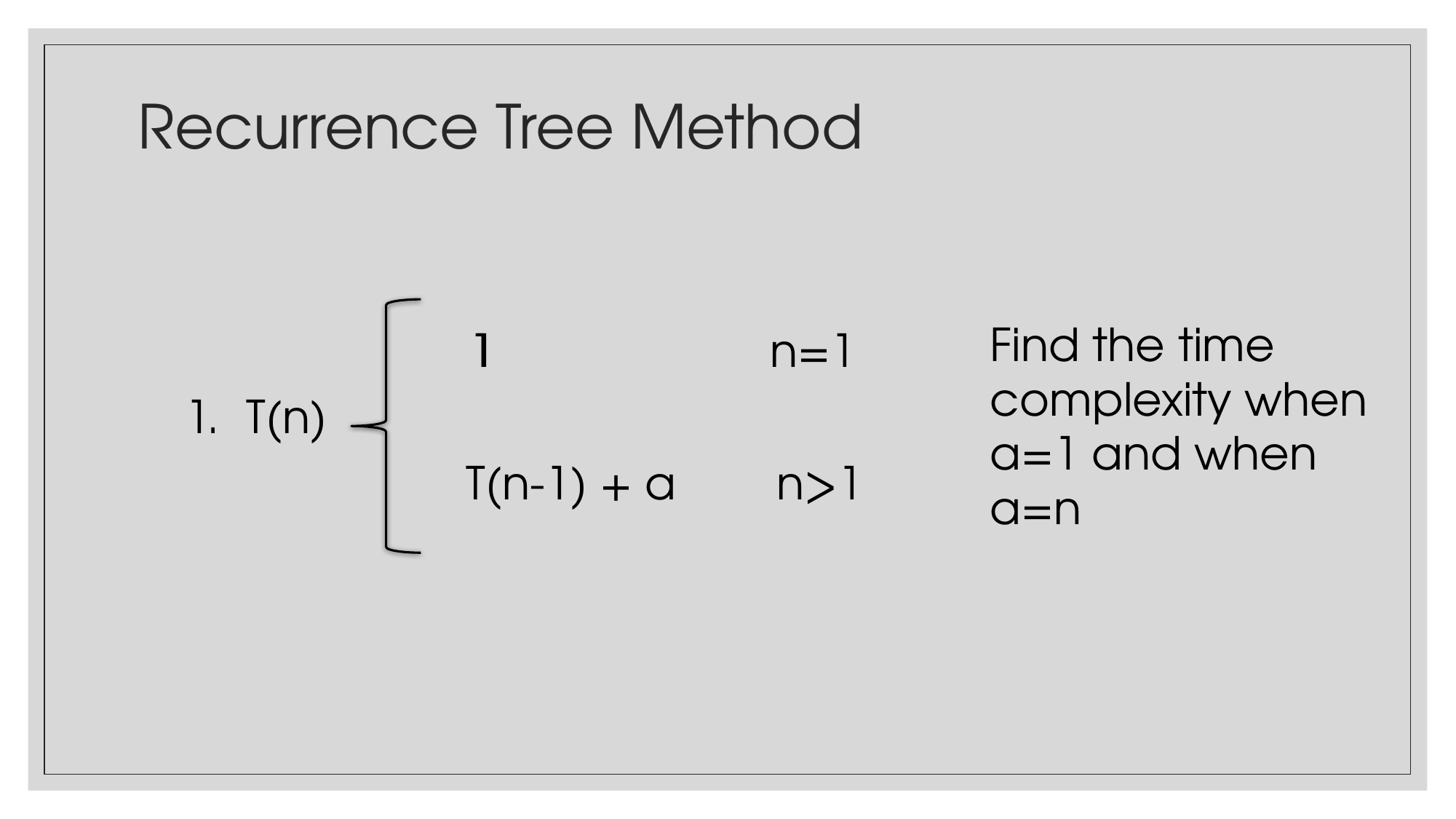

# Recurrence Tree Method

Find the time complexity when a=1 and when a=n
1                      n=1
1
T(n)
T(n-1) + a        n>1